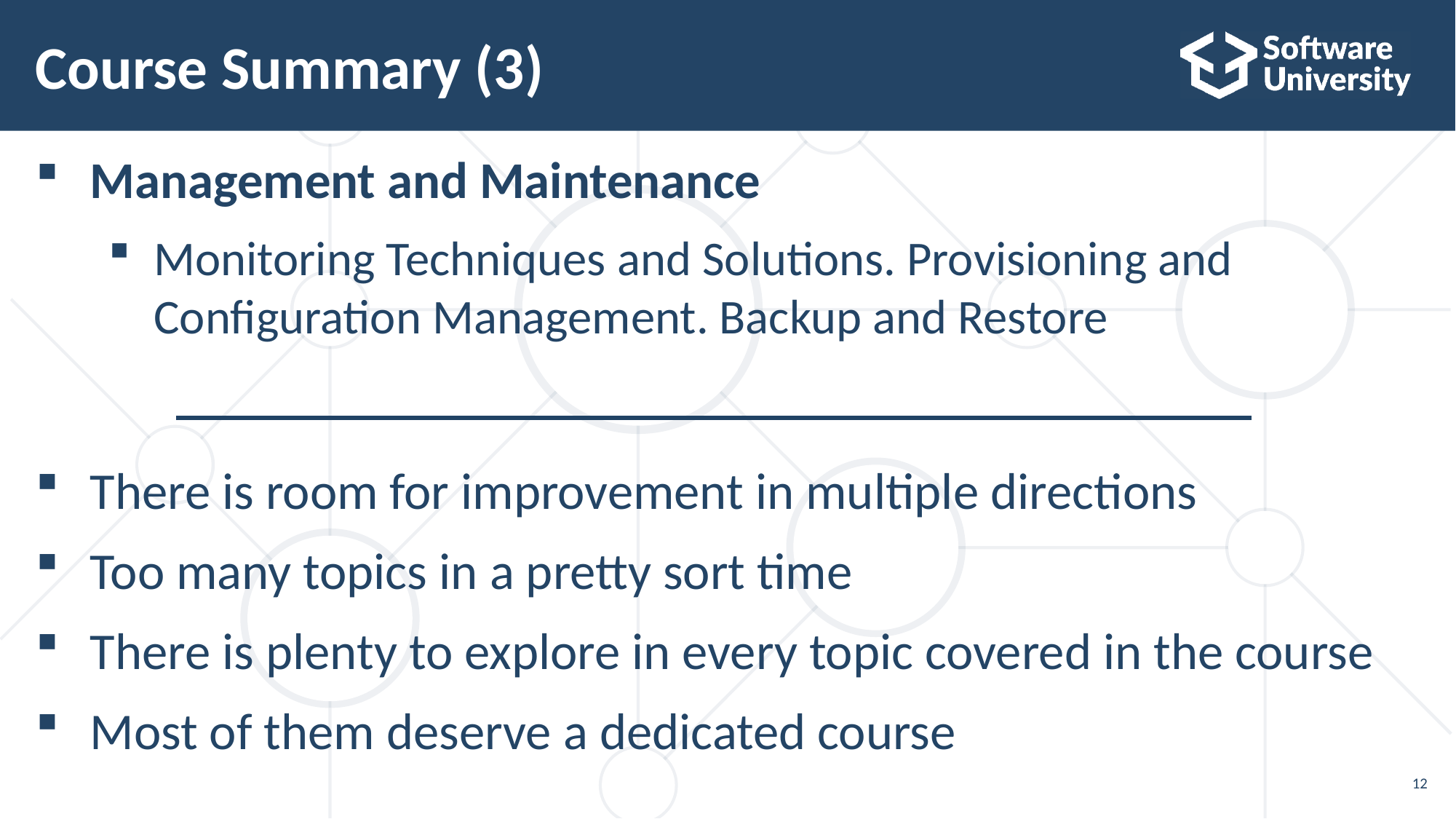

# Course Summary (3)
Management and Maintenance
Monitoring Techniques and Solutions. Provisioning and Configuration Management. Backup and Restore

There is room for improvement in multiple directions
Too many topics in a pretty sort time
There is plenty to explore in every topic covered in the course
Most of them deserve a dedicated course
12